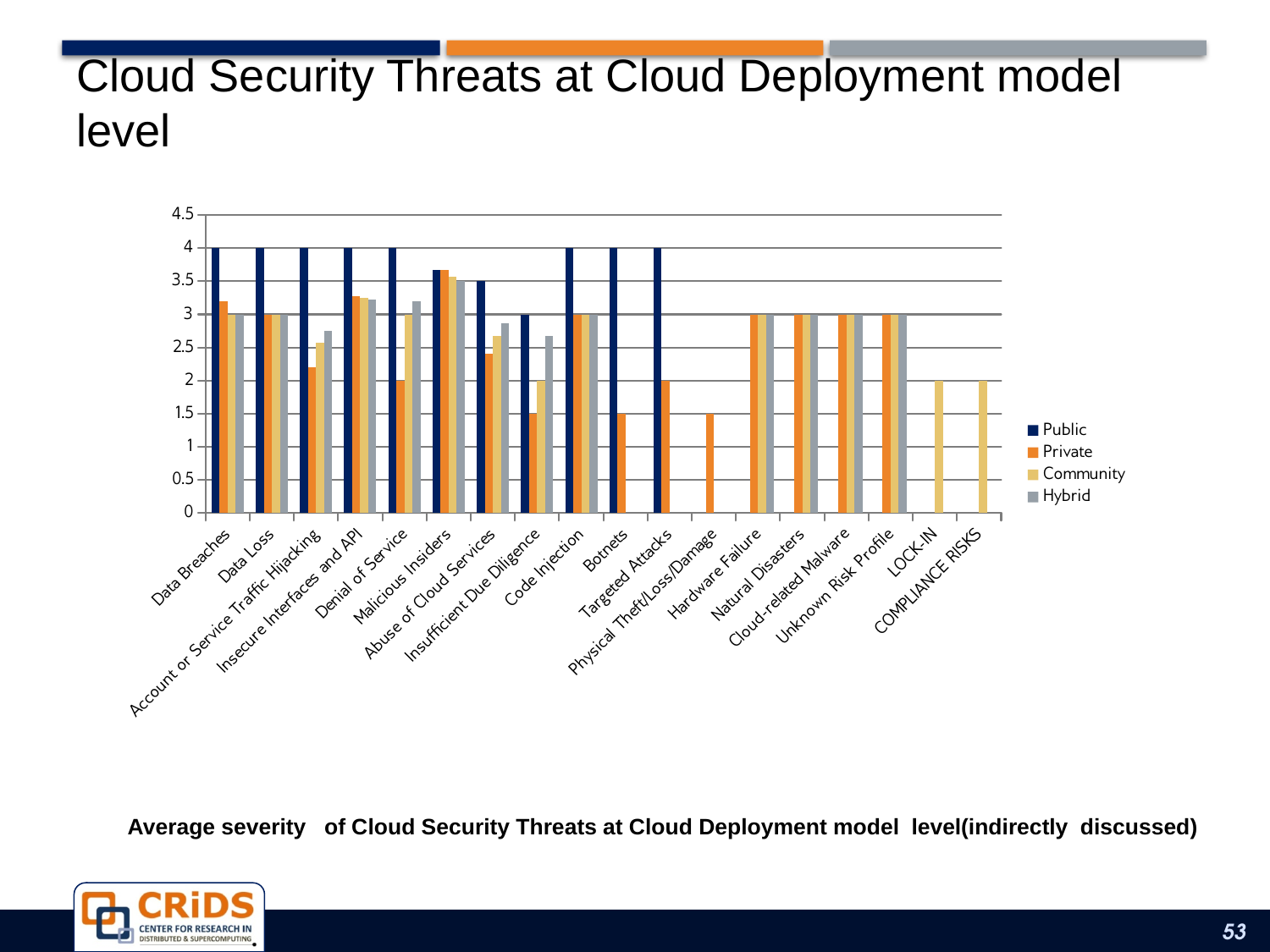

Cloud Security Threats at Cloud Deployment model level

### Chart

| Category | Public | Private | Community | Hybrid |
|---|---|---|---|---|
| Data Breaches | 4.0 | 3.2 | 3.0 | 3.0 |
| Data Loss | 4.0 | 3.0 | 3.0 | 3.0 |
| Account or Service Traffic Hijacking | 4.0 | 2.2 | 2.57 | 2.75 |
| Insecure Interfaces and API | 4.0 | 3.28 | 3.25 | 3.22 |
| Denial of Service | 4.0 | 2.0 | 3.0 | 3.2 |
| Malicious Insiders | 3.67 | 3.67 | 3.57 | 3.5 |
| Abuse of Cloud Services | 3.5 | 2.4 | 2.67 | 2.86 |
| Insufficient Due Diligence | 3.0 | 1.5 | 2.0 | 2.67 |
| Code Injection | 4.0 | 3.0 | 3.0 | 3.0 |
| Botnets | 4.0 | 1.5 | None | None |
| Targeted Attacks | 4.0 | 2.0 | None | None |
| Physical Theft/Loss/Damage | None | 1.5 | None | None |
| Hardware Failure | None | 3.0 | 3.0 | 3.0 |
| Natural Disasters | None | 3.0 | 3.0 | 3.0 |
| Cloud-related Malware | None | 3.0 | 3.0 | 3.0 |
| Unknown Risk Profile | None | 3.0 | 3.0 | 3.0 |
| LOCK-IN | None | None | 2.0 | None |
| COMPLIANCE RISKS | None | None | 2.0 | None |
# Average severity   of Cloud Security Threats at Cloud Deployment model  level(indirectly  discussed)